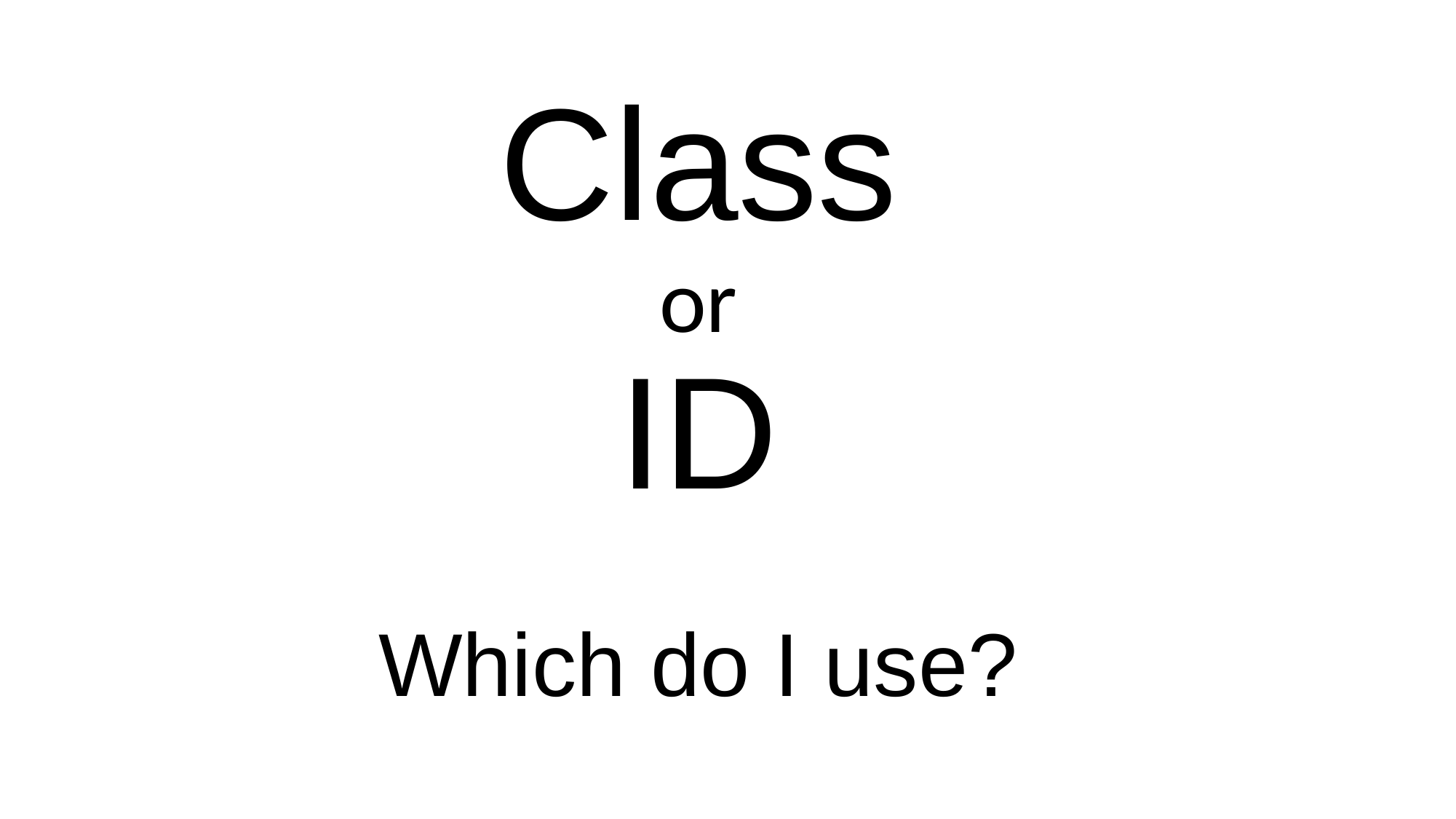

# Class or ID Which do I use?